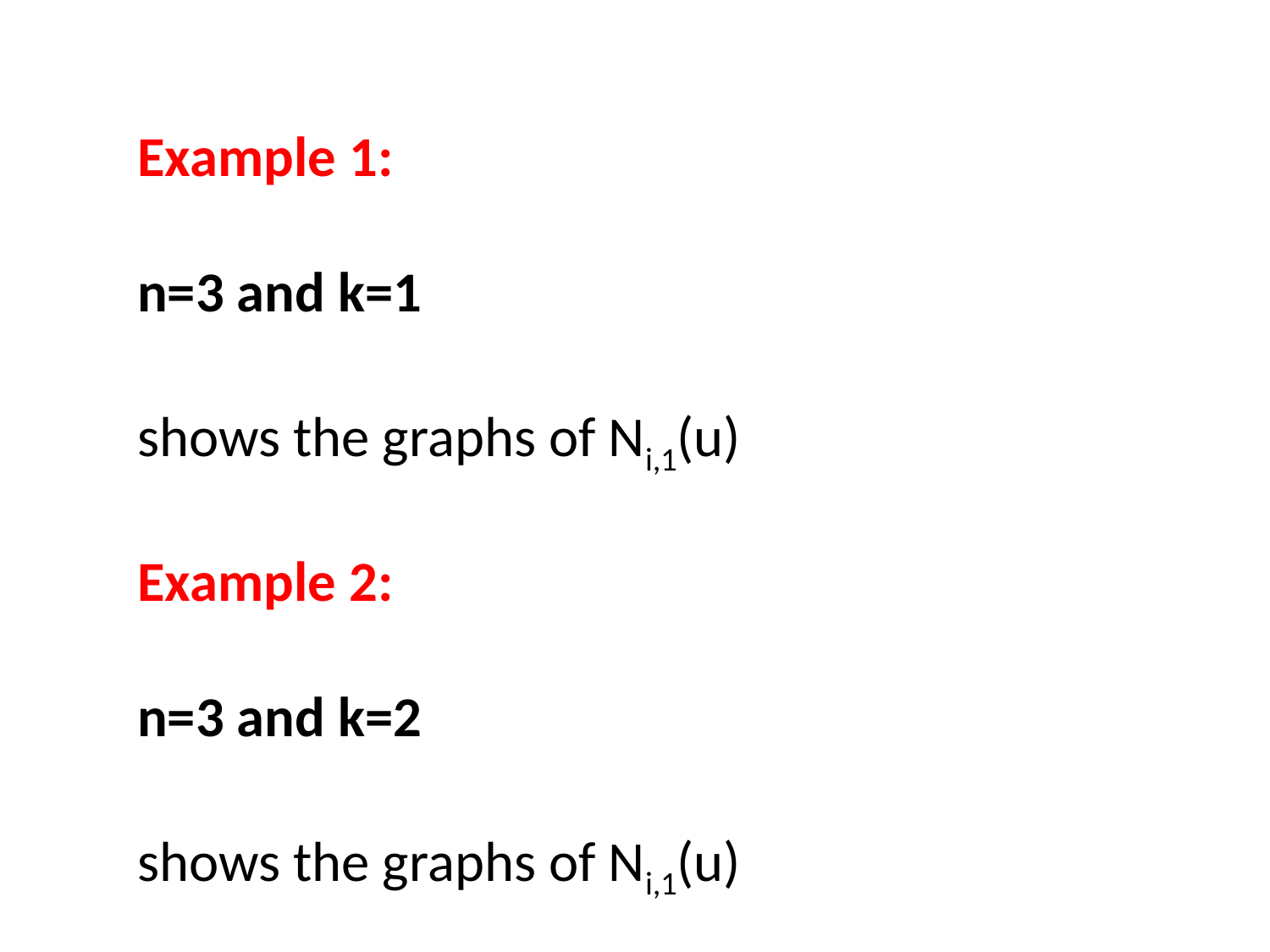

Example 1:
n=3 and k=1
shows the graphs of Ni,1(u)
Example 2:
n=3 and k=2
shows the graphs of Ni,1(u)